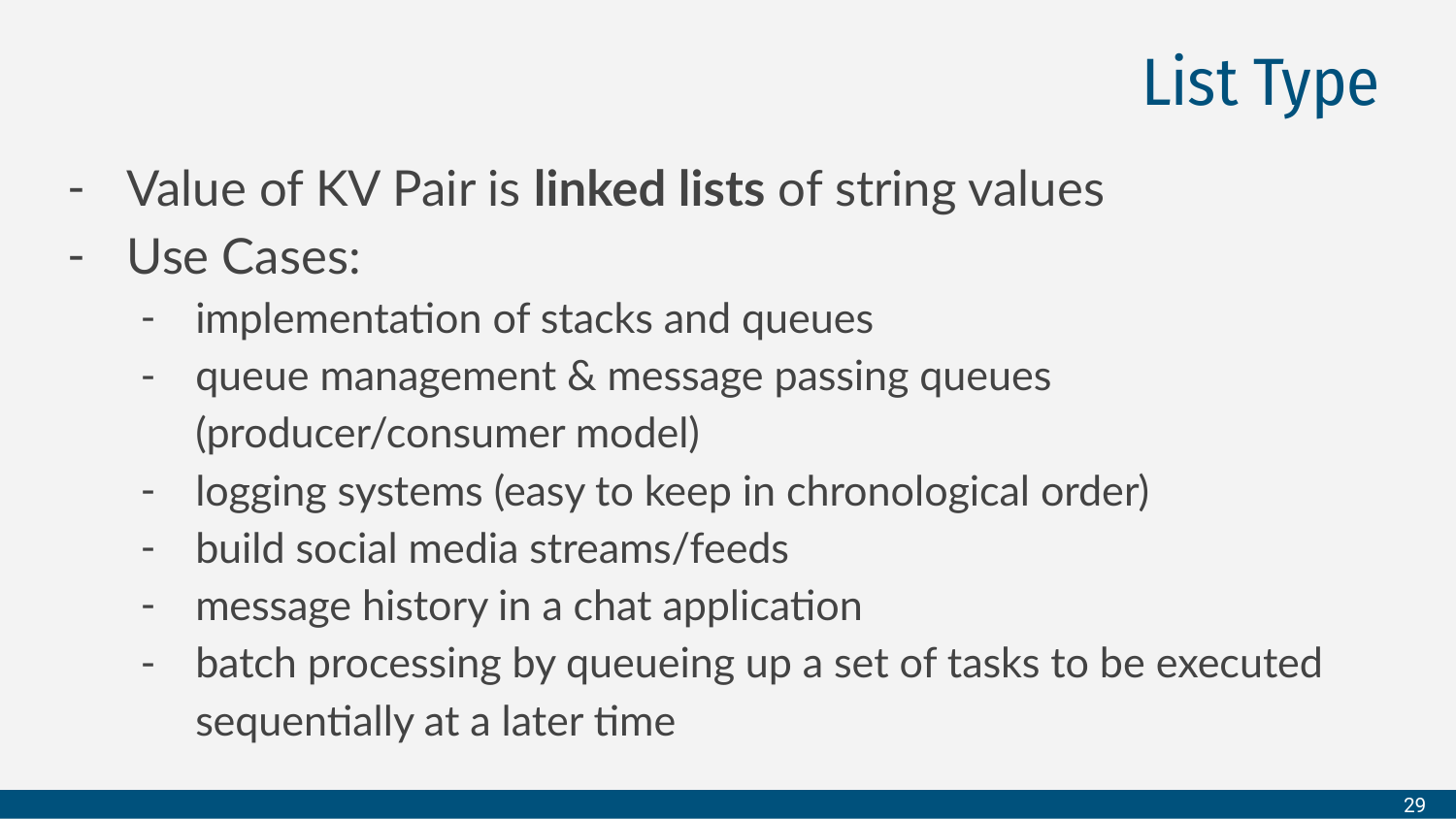

# List Type
Value of KV Pair is linked lists of string values
Use Cases:
implementation of stacks and queues
queue management & message passing queues (producer/consumer model)
logging systems (easy to keep in chronological order)
build social media streams/feeds
message history in a chat application
batch processing by queueing up a set of tasks to be executed sequentially at a later time
29